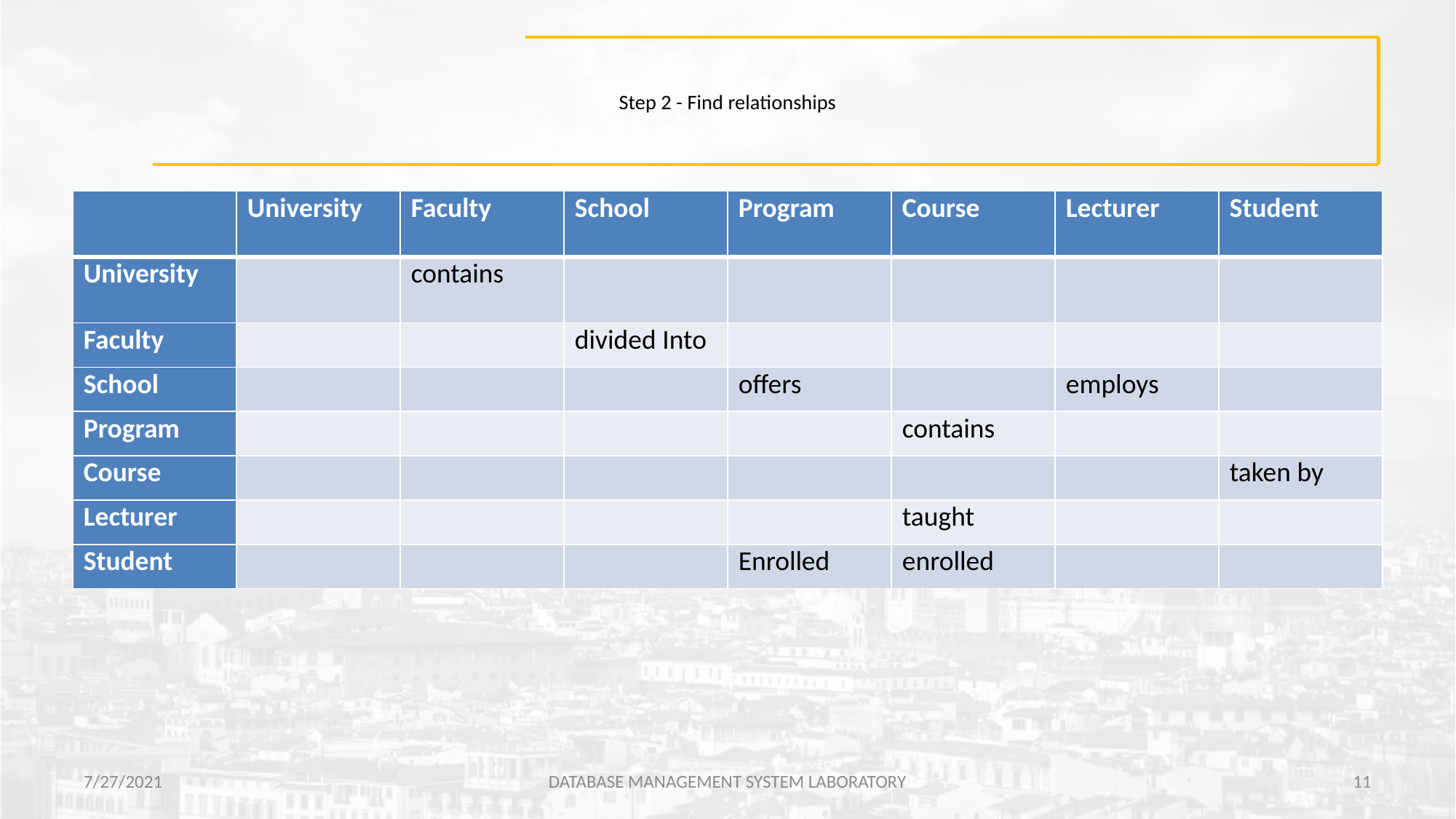

# Step 2 - Find relationships
|  | University | Faculty | School | Program | Course | Lecturer | Student |
| --- | --- | --- | --- | --- | --- | --- | --- |
| University |  | contains |  |  |  |  |  |
| Faculty |  |  | divided Into |  |  |  |  |
| School |  |  |  | offers |  | employs |  |
| Program |  |  |  |  | contains |  |  |
| Course |  |  |  |  |  |  | taken by |
| Lecturer |  |  |  |  | taught |  |  |
| Student |  |  |  | Enrolled | enrolled |  |  |
7/27/2021
DATABASE MANAGEMENT SYSTEM LABORATORY
11